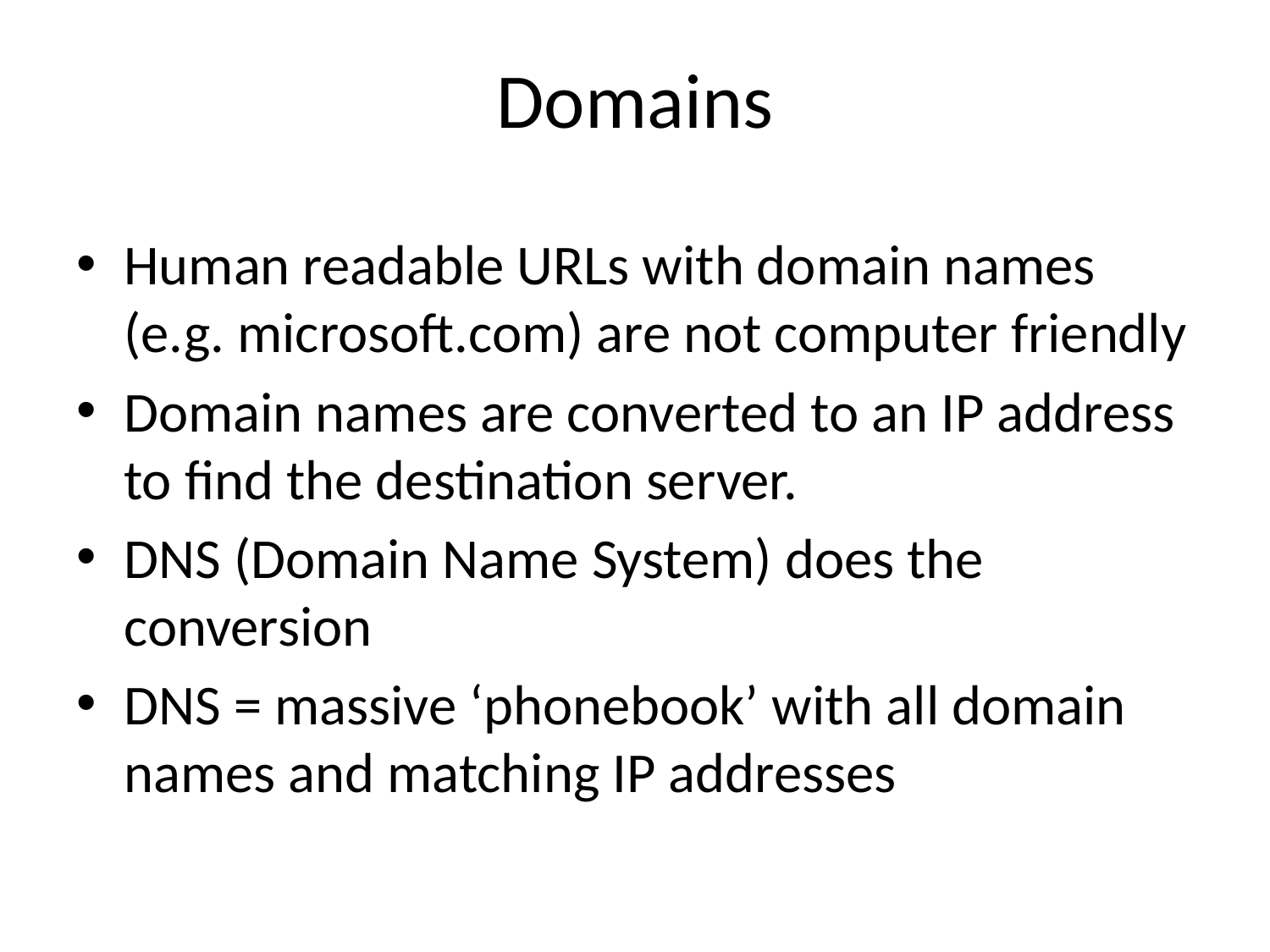

# Domains
Human readable URLs with domain names (e.g. microsoft.com) are not computer friendly
Domain names are converted to an IP address to find the destination server.
DNS (Domain Name System) does the conversion
DNS = massive ‘phonebook’ with all domain names and matching IP addresses